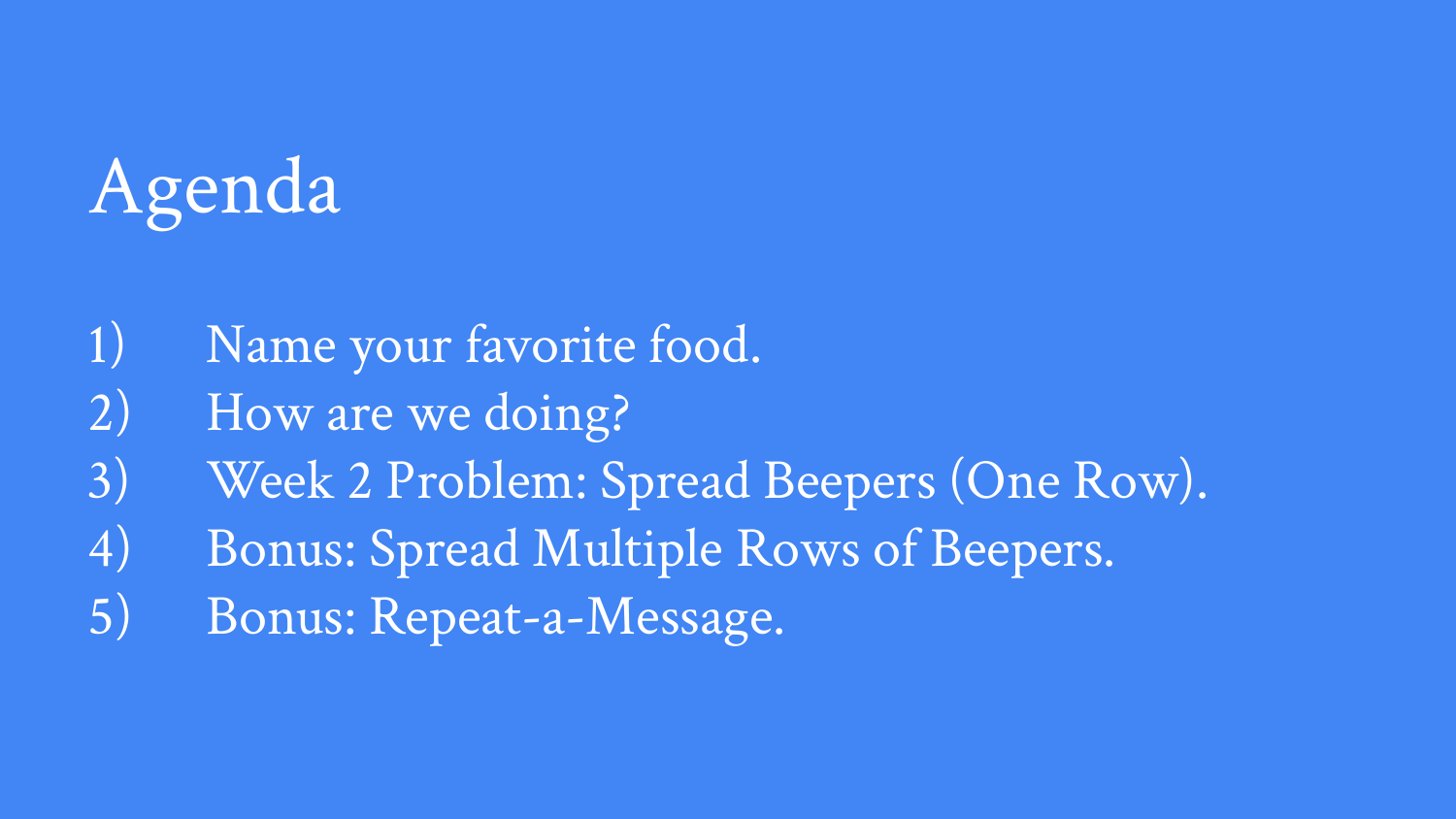

# Agenda
Name your favorite food.
How are we doing?
Week 2 Problem: Spread Beepers (One Row).
Bonus: Spread Multiple Rows of Beepers.
Bonus: Repeat-a-Message.